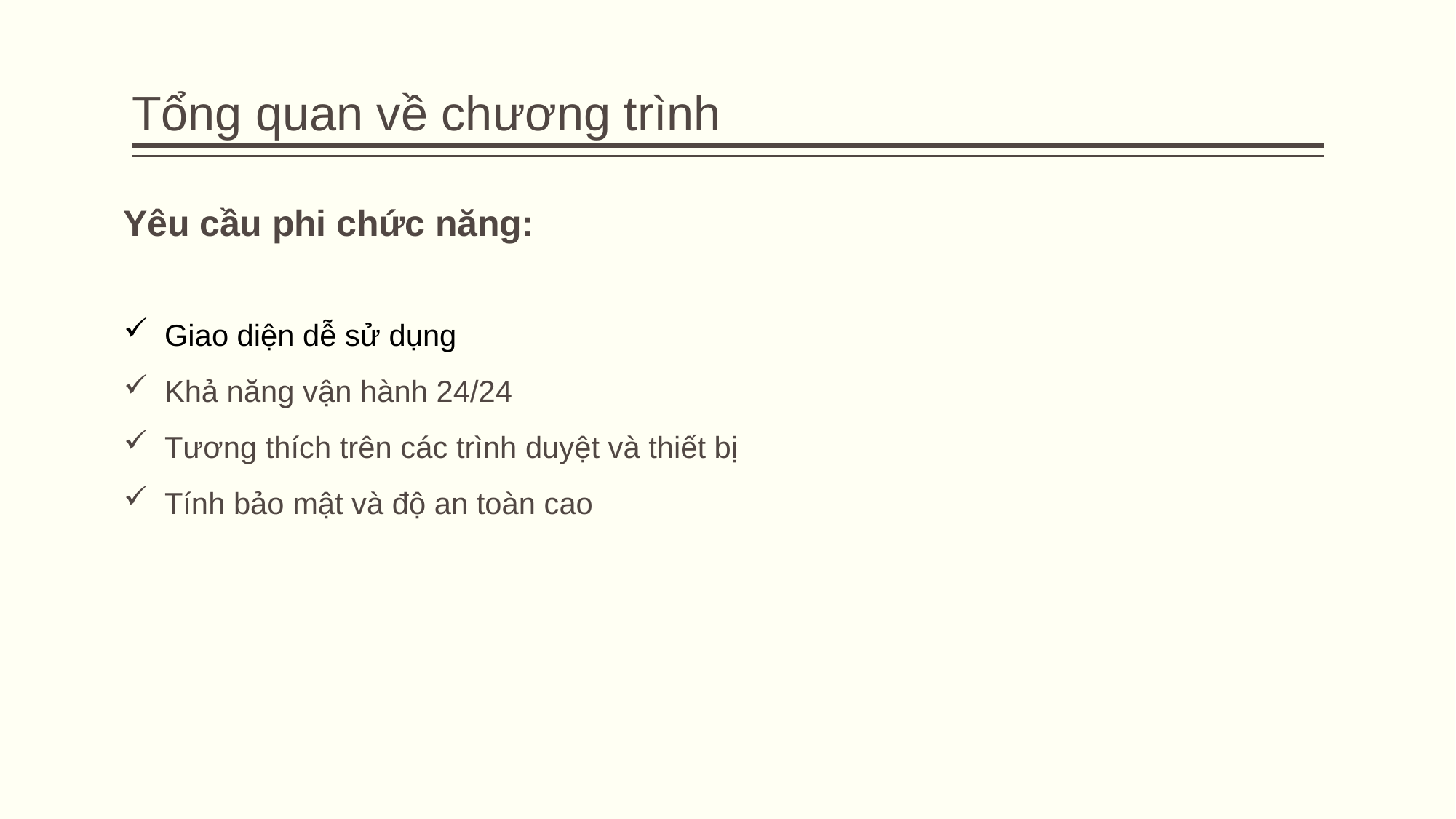

# Tổng quan về chương trình
Yêu cầu phi chức năng:

Giao diện dễ sử dụng
Khả năng vận hành 24/24
Tương thích trên các trình duyệt và thiết bị
Tính bảo mật và độ an toàn cao